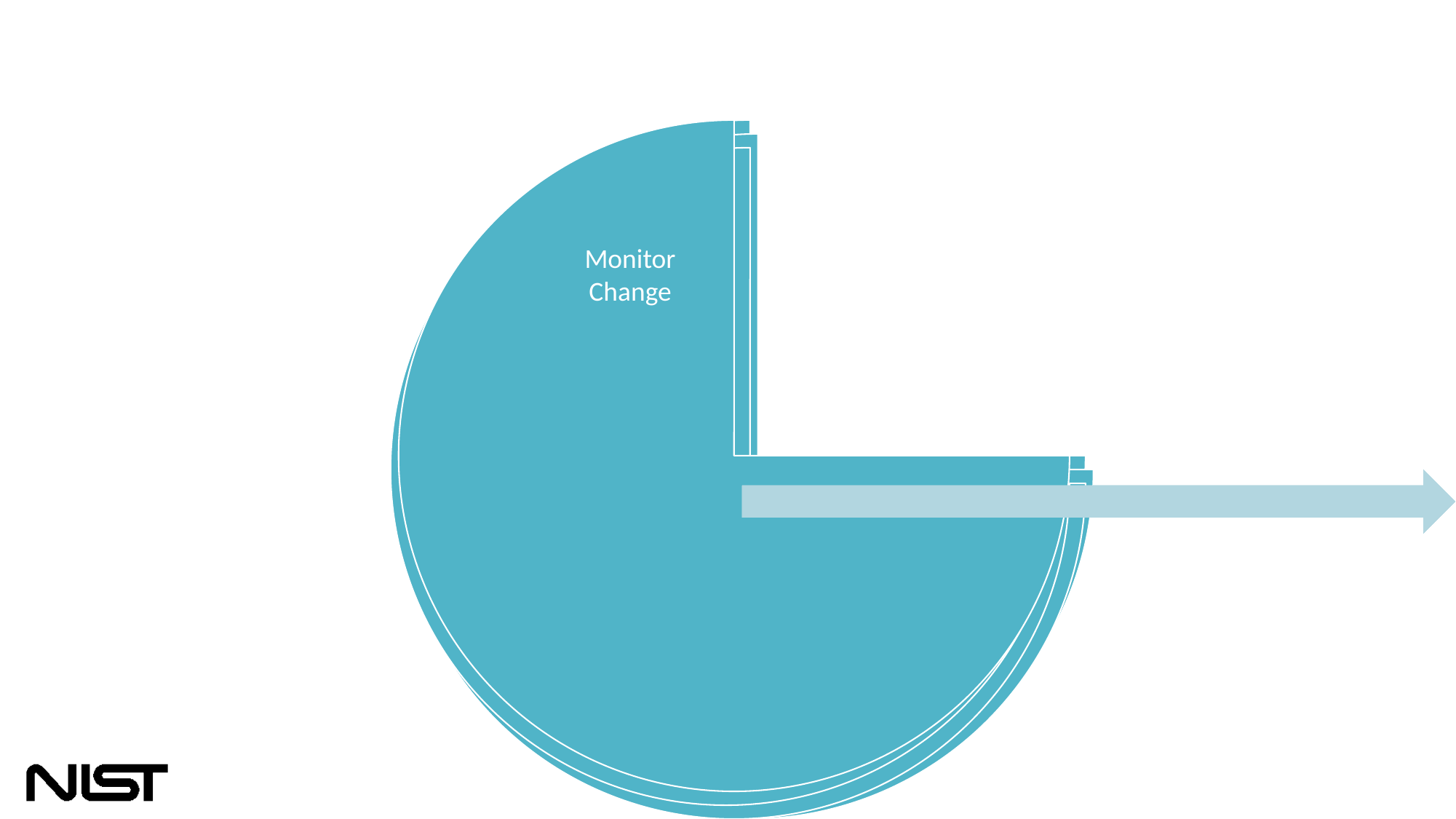

Frame Org Privacy Governance
Assess System Design
Assess Privacy Risk
Design Privacy Controls
Monitor Change
Frame Business Objectives